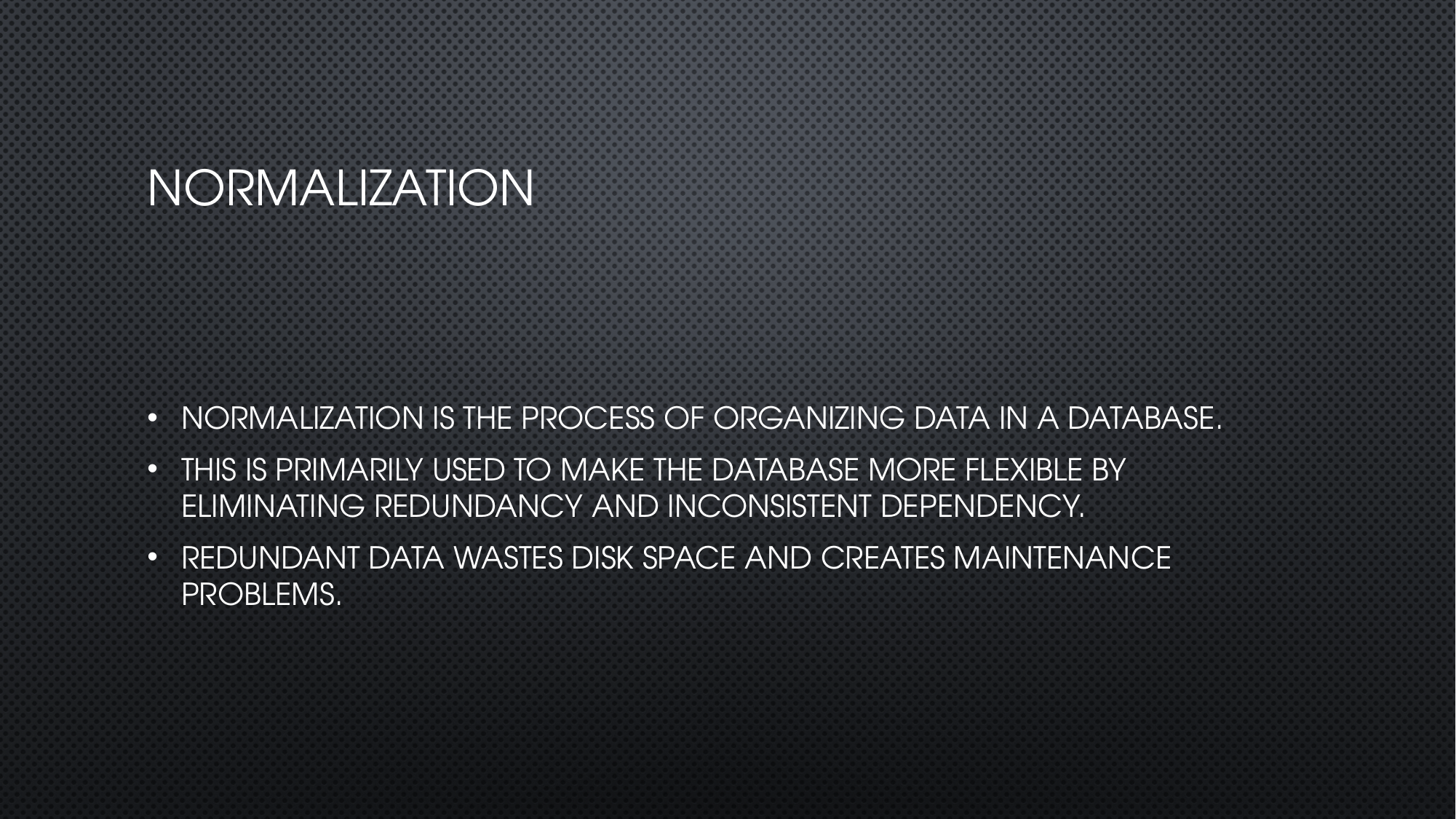

# Normalization
Normalization is the process of organizing data in a database.
This is primarily used to make the database more flexible by eliminating redundancy and inconsistent dependency.
Redundant data wastes disk space and creates maintenance problems.